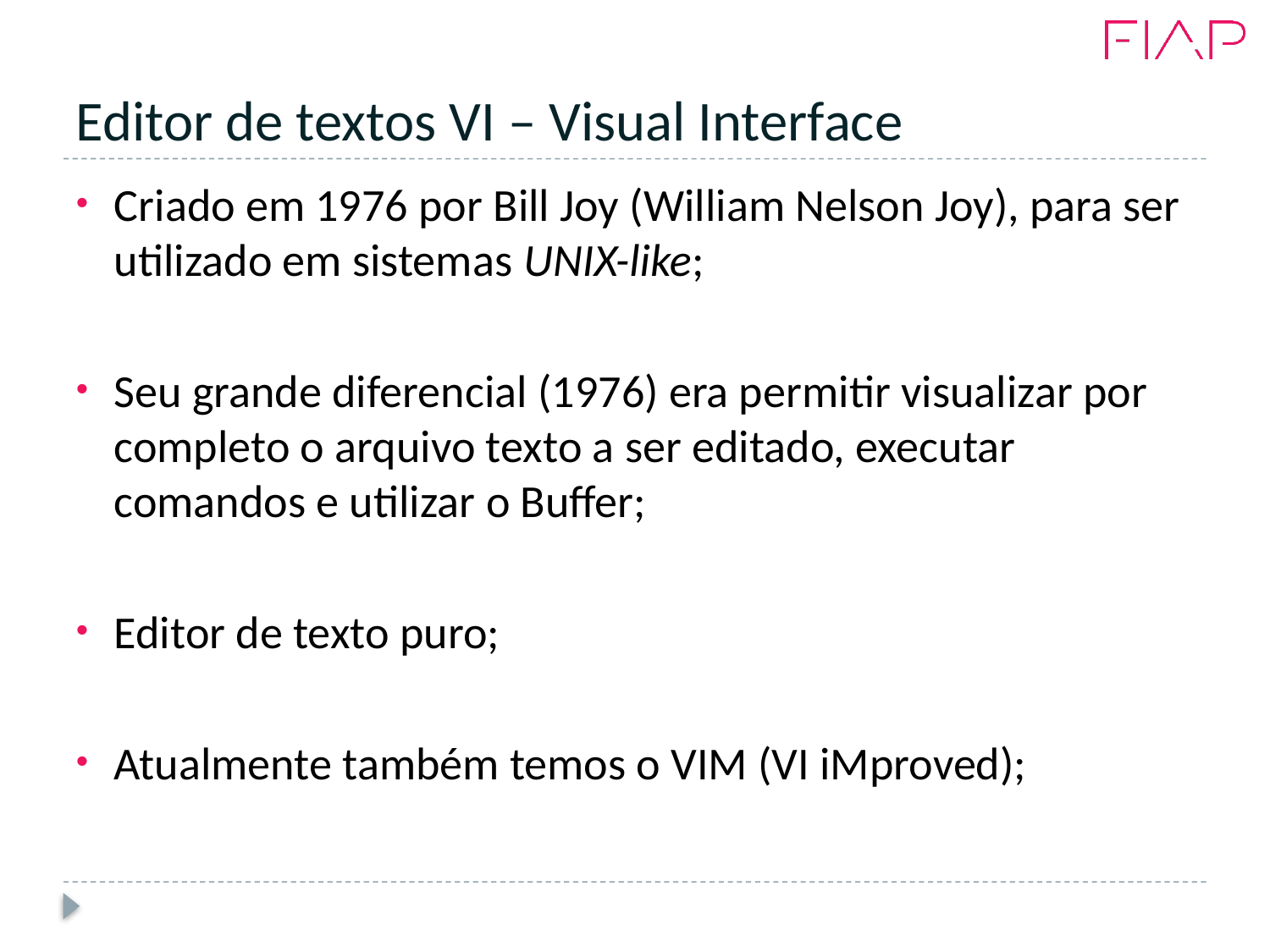

# Editor de textos VI – Visual Interface
Criado em 1976 por Bill Joy (William Nelson Joy), para ser utilizado em sistemas UNIX-like;

Seu grande diferencial (1976) era permitir visualizar por completo o arquivo texto a ser editado, executar  comandos e utilizar o Buffer;

Editor de texto puro;

Atualmente também temos o VIM (VI iMproved);